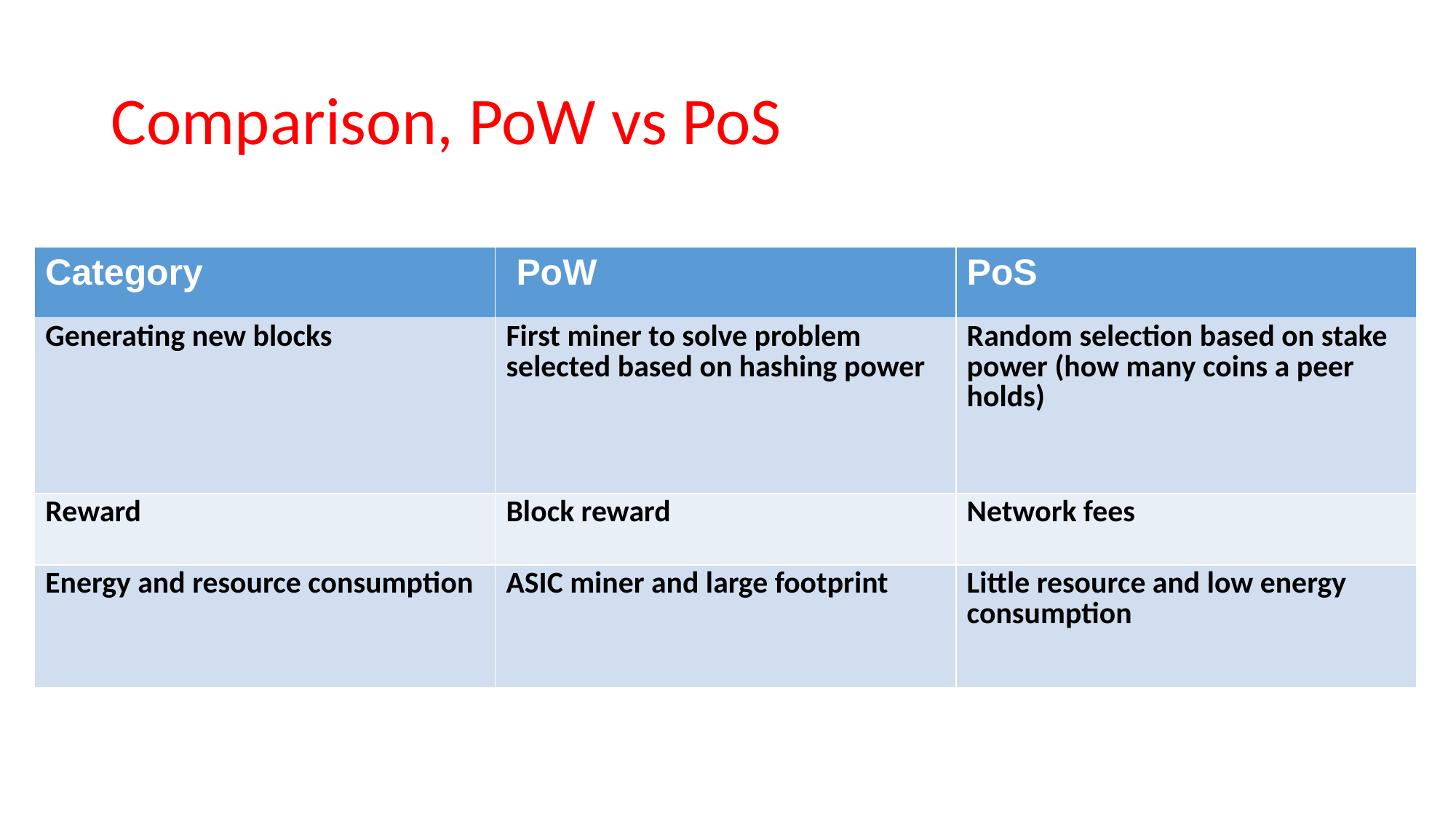

# Comparison, PoW vs PoS
| Category | PoW | PoS |
| --- | --- | --- |
| Generating new blocks | First miner to solve problem selected based on hashing power | Random selection based on stake power (how many coins a peer holds) |
| Reward | Block reward | Network fees |
| Energy and resource consumption | ASIC miner and large footprint | Little resource and low energy consumption |